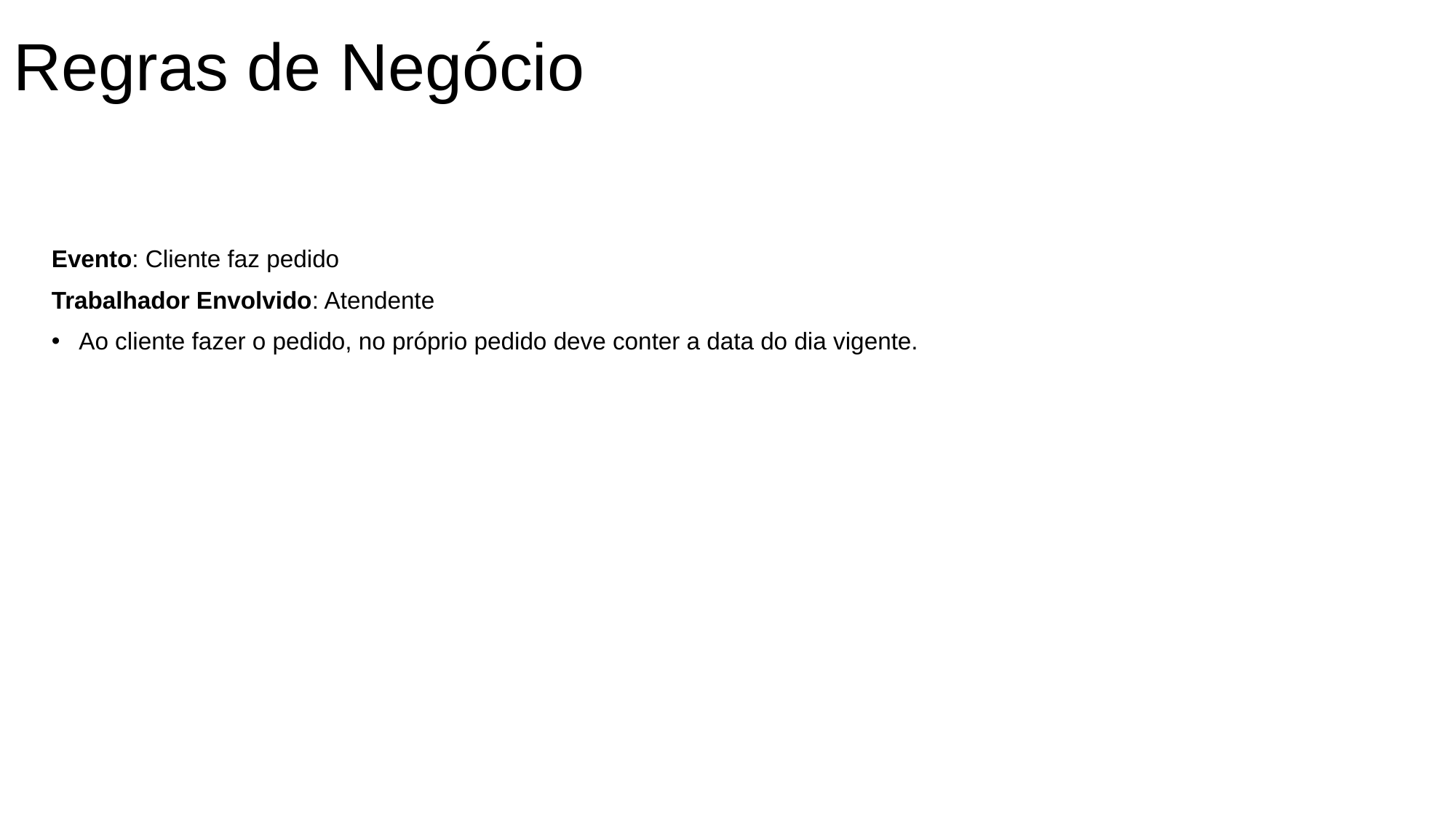

Regras de Negócio

Evento: Cliente faz pedido
Trabalhador Envolvido: Atendente
Ao cliente fazer o pedido, no próprio pedido deve conter a data do dia vigente.